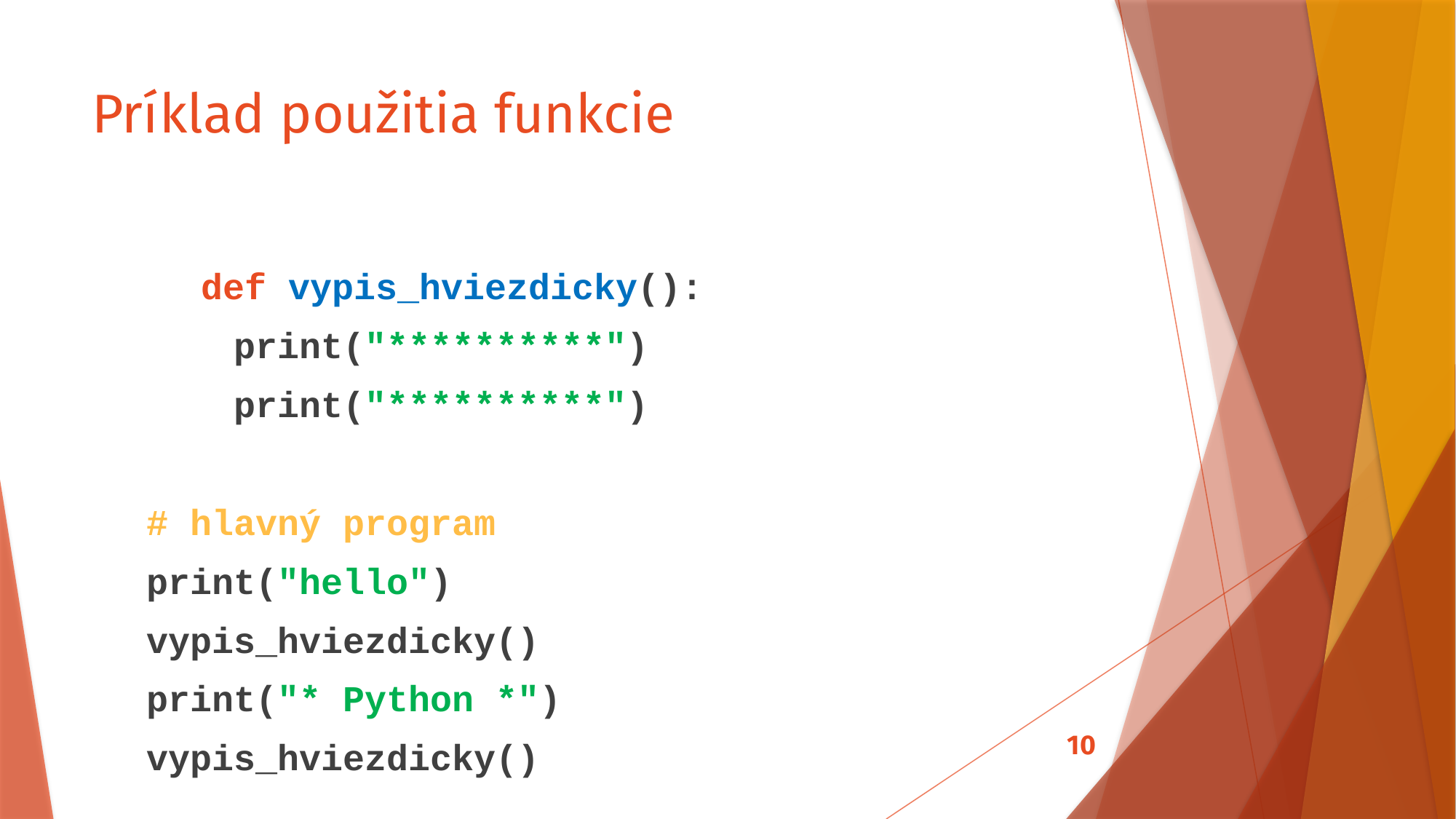

# Príklad použitia funkcie
	def vypis_hviezdicky():
    print("**********")
    print("**********")

# hlavný program
print("hello")
vypis_hviezdicky()
print("* Python *")
vypis_hviezdicky()
10